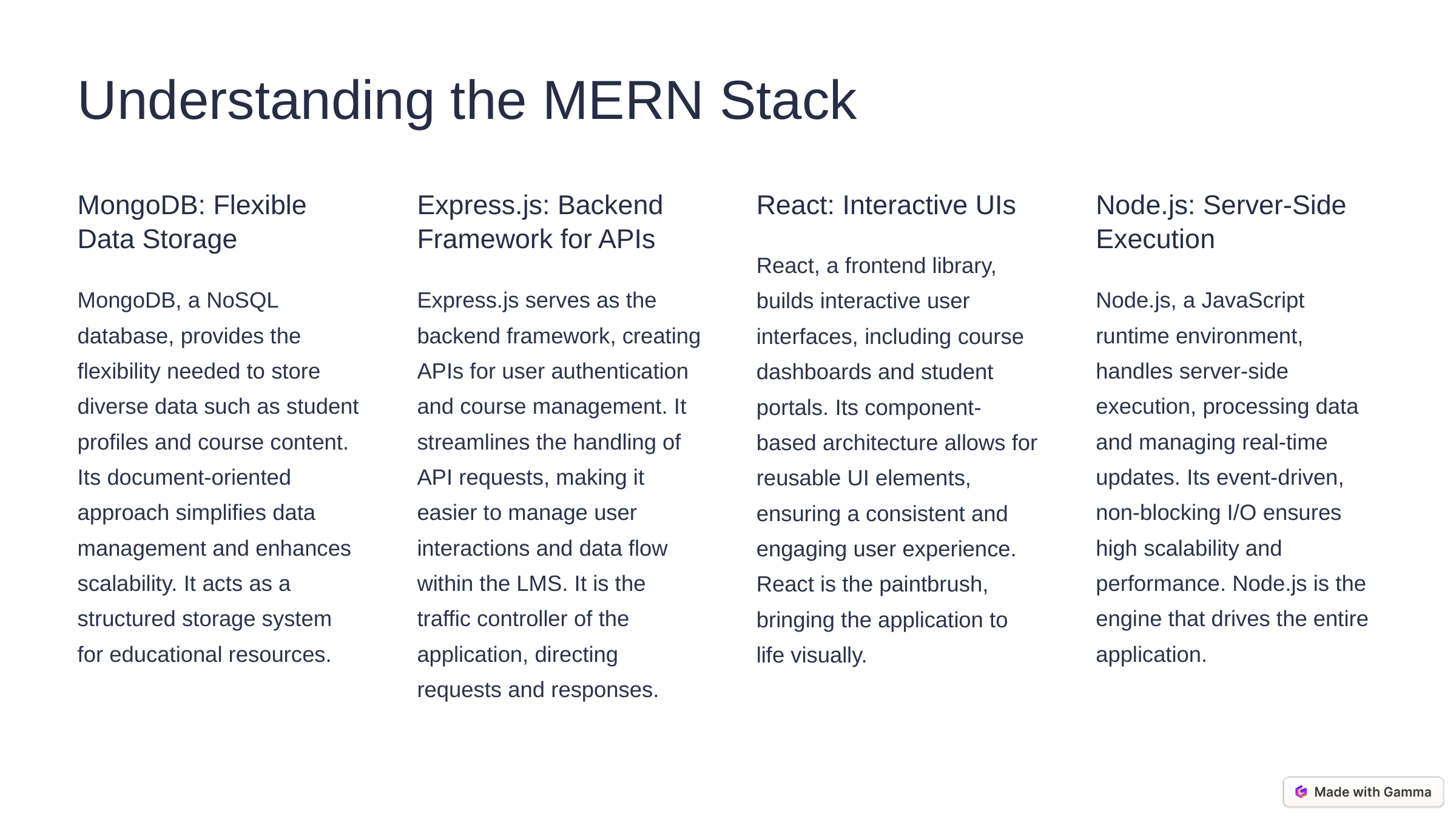

Understanding the MERN Stack
MongoDB: Flexible Data Storage
Express.js: Backend Framework for APIs
React: Interactive UIs
Node.js: Server-Side Execution
React, a frontend library, builds interactive user interfaces, including course dashboards and student portals. Its component-based architecture allows for reusable UI elements, ensuring a consistent and engaging user experience. React is the paintbrush, bringing the application to life visually.
MongoDB, a NoSQL database, provides the flexibility needed to store diverse data such as student profiles and course content. Its document-oriented approach simplifies data management and enhances scalability. It acts as a structured storage system for educational resources.
Express.js serves as the backend framework, creating APIs for user authentication and course management. It streamlines the handling of API requests, making it easier to manage user interactions and data flow within the LMS. It is the traffic controller of the application, directing requests and responses.
Node.js, a JavaScript runtime environment, handles server-side execution, processing data and managing real-time updates. Its event-driven, non-blocking I/O ensures high scalability and performance. Node.js is the engine that drives the entire application.